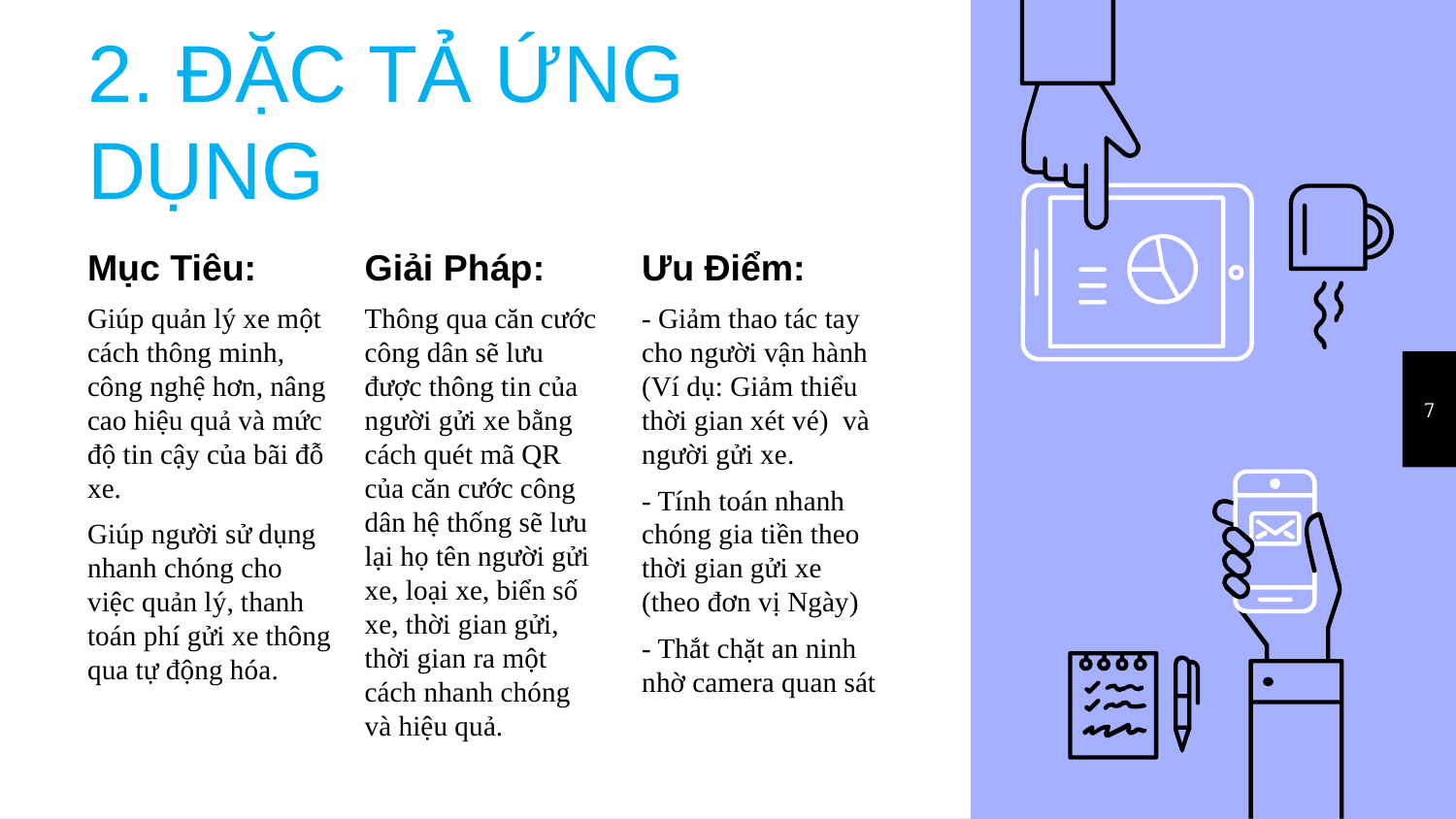

# 2. ĐẶC TẢ ỨNG DỤNG
Mục Tiêu:
Giúp quản lý xe một cách thông minh, công nghệ hơn, nâng cao hiệu quả và mức độ tin cậy của bãi đỗ xe.
Giúp người sử dụng nhanh chóng cho việc quản lý, thanh toán phí gửi xe thông qua tự động hóa.
Giải Pháp:
Thông qua căn cước công dân sẽ lưu được thông tin của người gửi xe bằng cách quét mã QR của căn cước công dân hệ thống sẽ lưu lại họ tên người gửi xe, loại xe, biển số xe, thời gian gửi, thời gian ra một cách nhanh chóng và hiệu quả.
Ưu Điểm:
- Giảm thao tác tay cho người vận hành (Ví dụ: Giảm thiểu thời gian xét vé)  và người gửi xe.
- Tính toán nhanh chóng gia tiền theo thời gian gửi xe (theo đơn vị Ngày)
- Thắt chặt an ninh nhờ camera quan sát

7